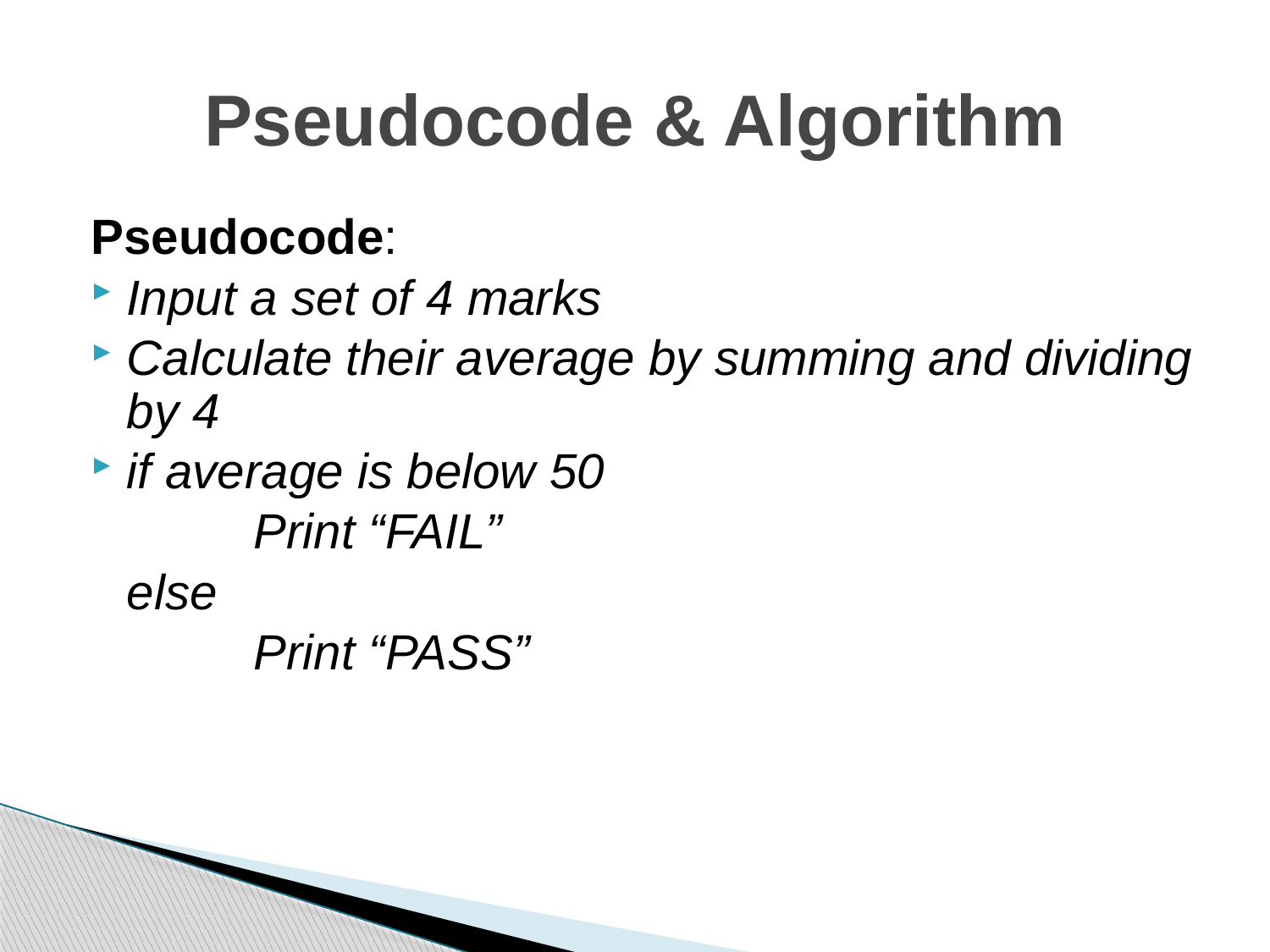

# Pseudocode & Algorithm
Pseudocode:
Input a set of 4 marks
Calculate their average by summing and dividing by 4
if average is below 50
		Print “FAIL”
	else
		Print “PASS”